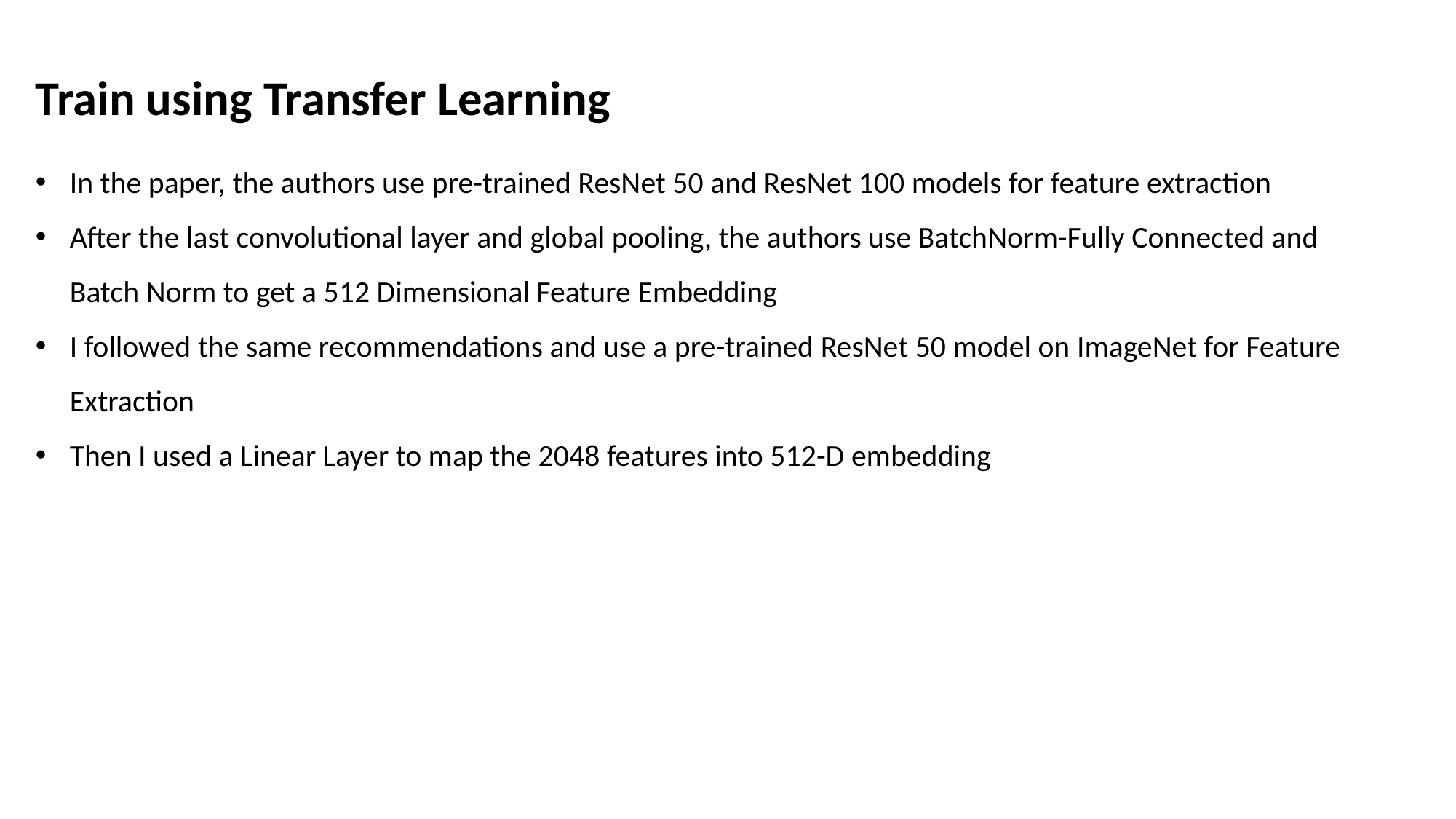

Train using Transfer Learning
In the paper, the authors use pre-trained ResNet 50 and ResNet 100 models for feature extraction
After the last convolutional layer and global pooling, the authors use BatchNorm-Fully Connected and Batch Norm to get a 512 Dimensional Feature Embedding
I followed the same recommendations and use a pre-trained ResNet 50 model on ImageNet for Feature Extraction
Then I used a Linear Layer to map the 2048 features into 512-D embedding